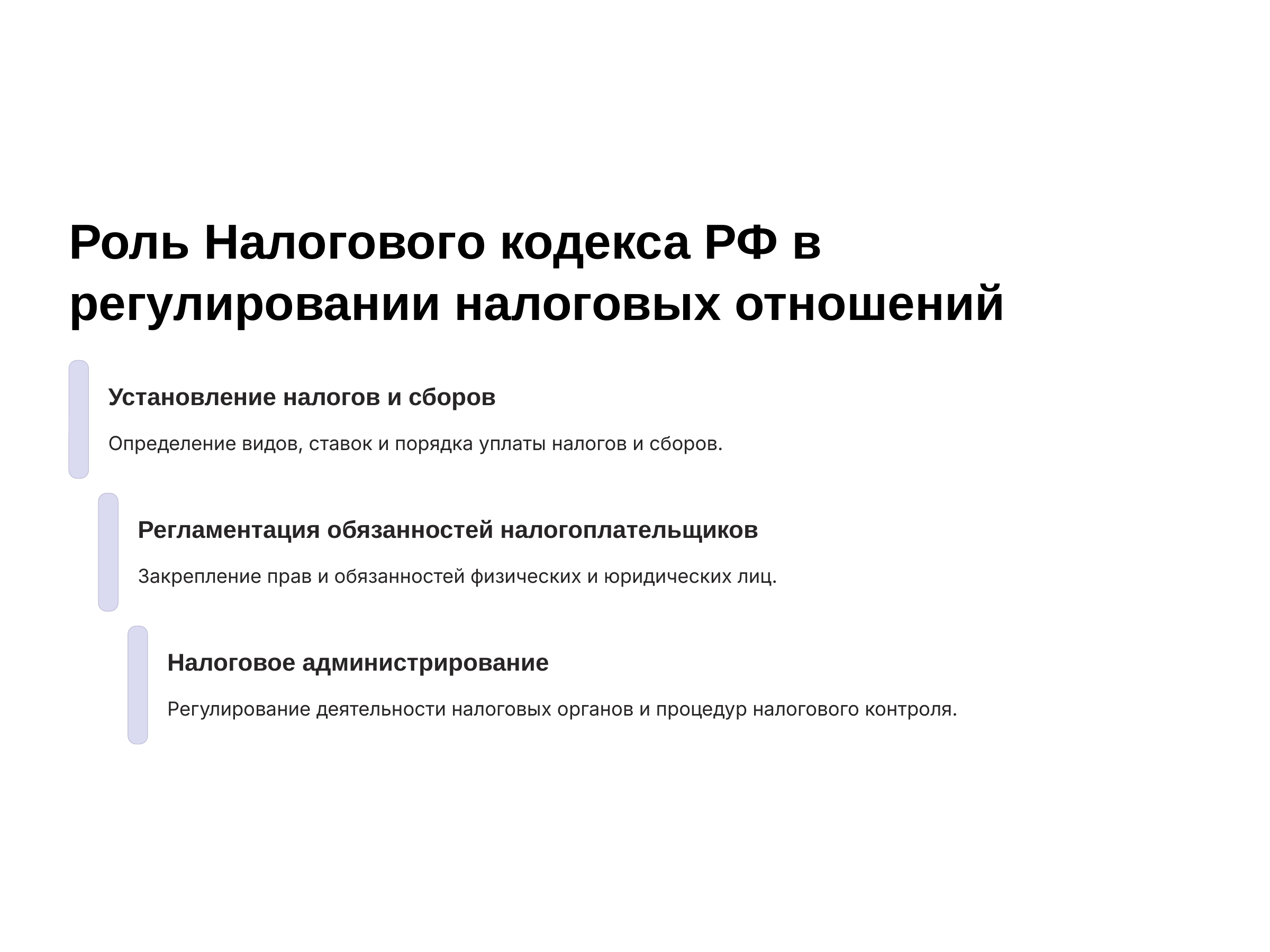

Роль Налогового кодекса РФ в регулировании налоговых отношений

Установление налогов и сборов
Определение видов, ставок и порядка уплаты налогов и сборов.

Регламентация обязанностей налогоплательщиков
Закрепление прав и обязанностей физических и юридических лиц.

Налоговое администрирование
Регулирование деятельности налоговых органов и процедур налогового контроля.